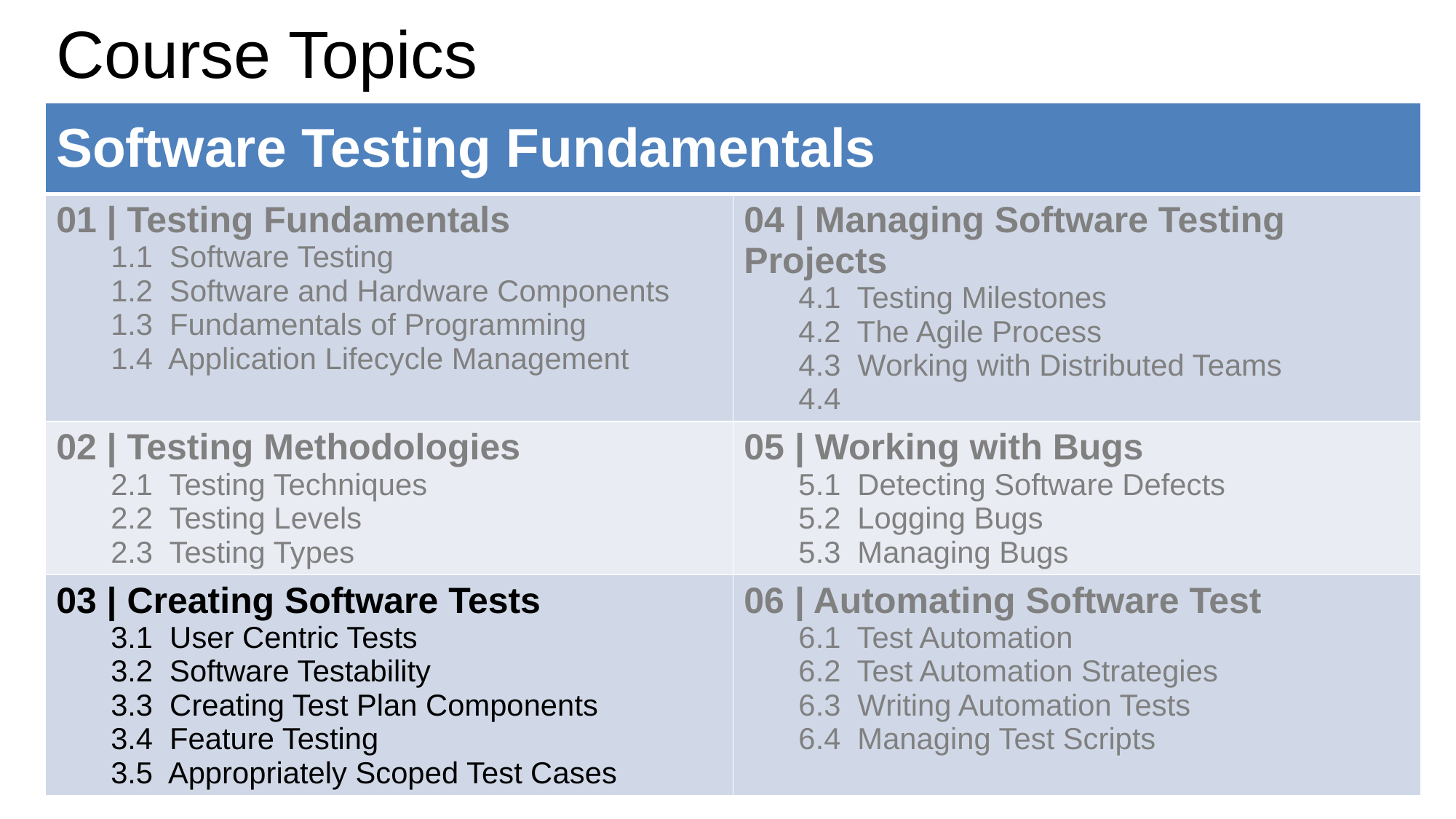

# Course Topics
| Software Testing Fundamentals |  |
| --- | --- |
| 01 | Testing Fundamentals 1.1 Software Testing 1.2 Software and Hardware Components 1.3 Fundamentals of Programming 1.4 Application Lifecycle Management | 04 | Managing Software Testing Projects 4.1 Testing Milestones 4.2 The Agile Process 4.3 Working with Distributed Teams 4.4 |
| 02 | Testing Methodologies 2.1 Testing Techniques 2.2 Testing Levels 2.3 Testing Types | 05 | Working with Bugs 5.1 Detecting Software Defects 5.2 Logging Bugs 5.3 Managing Bugs |
| 03 | Creating Software Tests 3.1 User Centric Tests 3.2 Software Testability 3.3 Creating Test Plan Components 3.4 Feature Testing 3.5 Appropriately Scoped Test Cases | 06 | Automating Software Test 6.1 Test Automation 6.2 Test Automation Strategies 6.3 Writing Automation Tests 6.4 Managing Test Scripts |